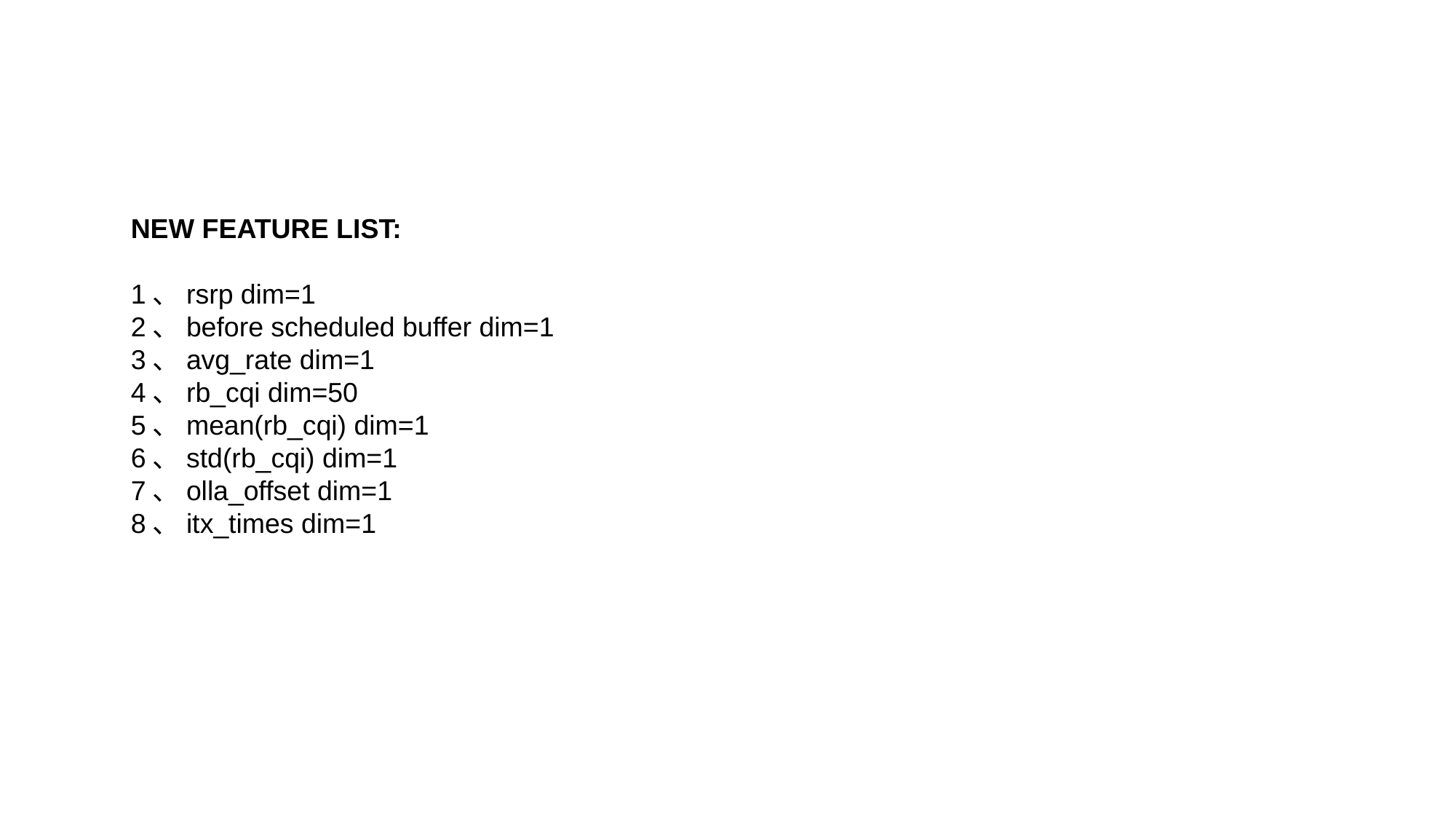

NEW FEATURE LIST:

1、rsrp dim=1
2、before scheduled buffer dim=1
3、avg_rate dim=1
4、rb_cqi dim=50
5、mean(rb_cqi) dim=1
6、std(rb_cqi) dim=1
7、olla_offset dim=1
8、itx_times dim=1